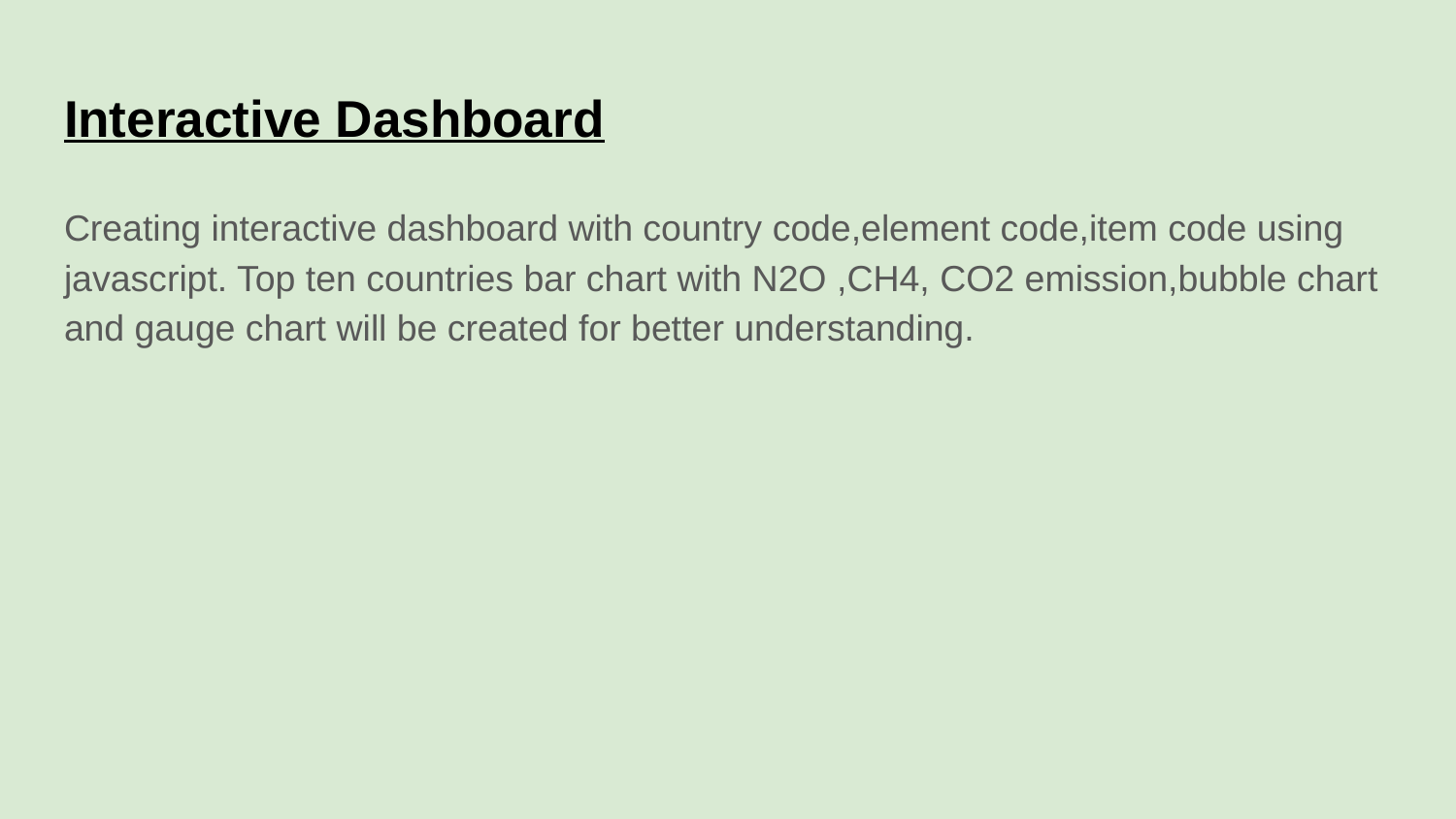

# Interactive Dashboard
Creating interactive dashboard with country code,element code,item code using javascript. Top ten countries bar chart with N2O ,CH4, CO2 emission,bubble chart and gauge chart will be created for better understanding.